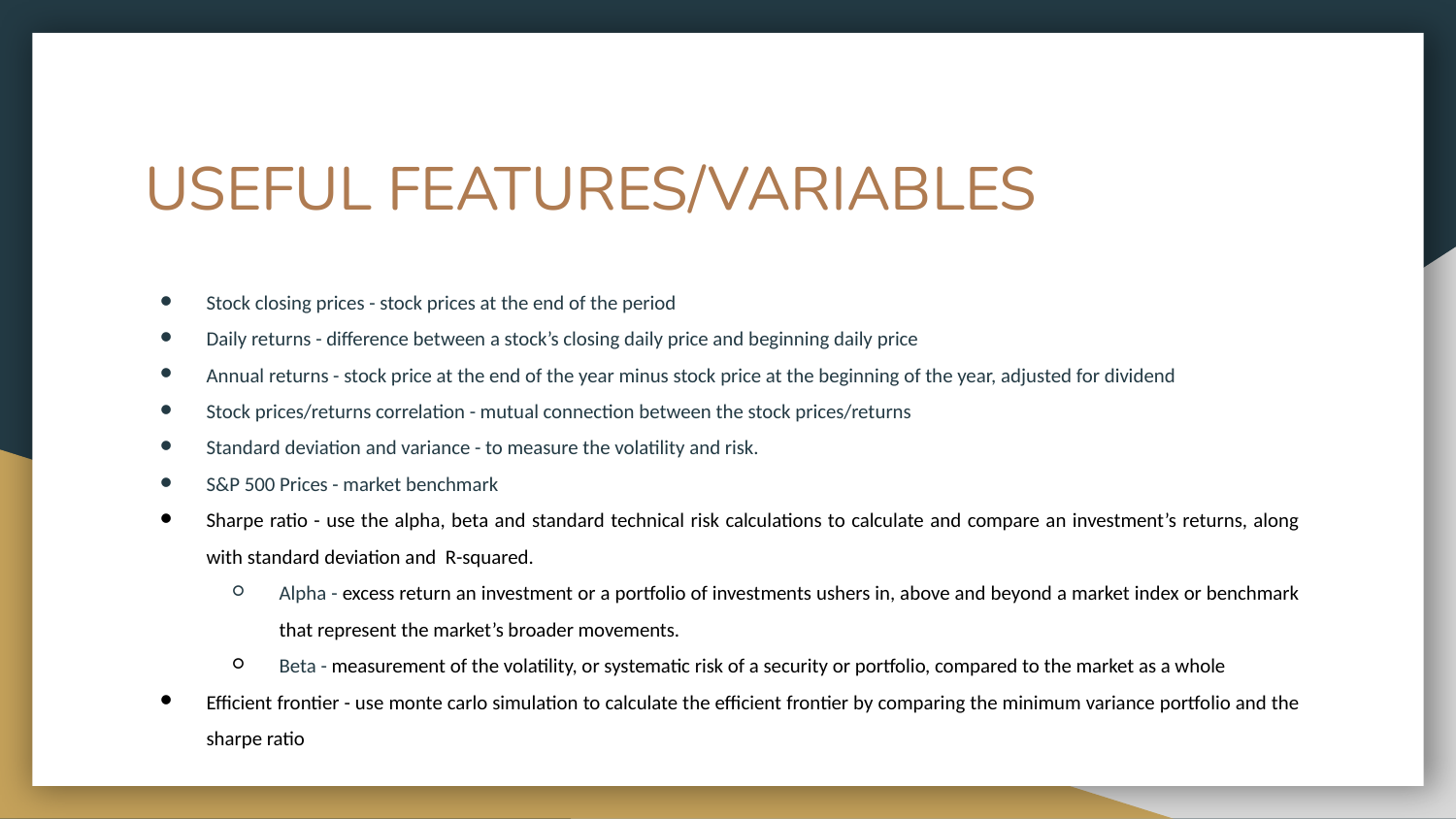

# USEFUL FEATURES/VARIABLES
Stock closing prices - stock prices at the end of the period
Daily returns - difference between a stock’s closing daily price and beginning daily price
Annual returns - stock price at the end of the year minus stock price at the beginning of the year, adjusted for dividend
Stock prices/returns correlation - mutual connection between the stock prices/returns
Standard deviation and variance - to measure the volatility and risk.
S&P 500 Prices - market benchmark
Sharpe ratio - use the alpha, beta and standard technical risk calculations to calculate and compare an investment’s returns, along with standard deviation and  R-squared.
Alpha - excess return an investment or a portfolio of investments ushers in, above and beyond a market index or benchmark that represent the market’s broader movements.
Beta - measurement of the volatility, or systematic risk of a security or portfolio, compared to the market as a whole
Efficient frontier - use monte carlo simulation to calculate the efficient frontier by comparing the minimum variance portfolio and the sharpe ratio